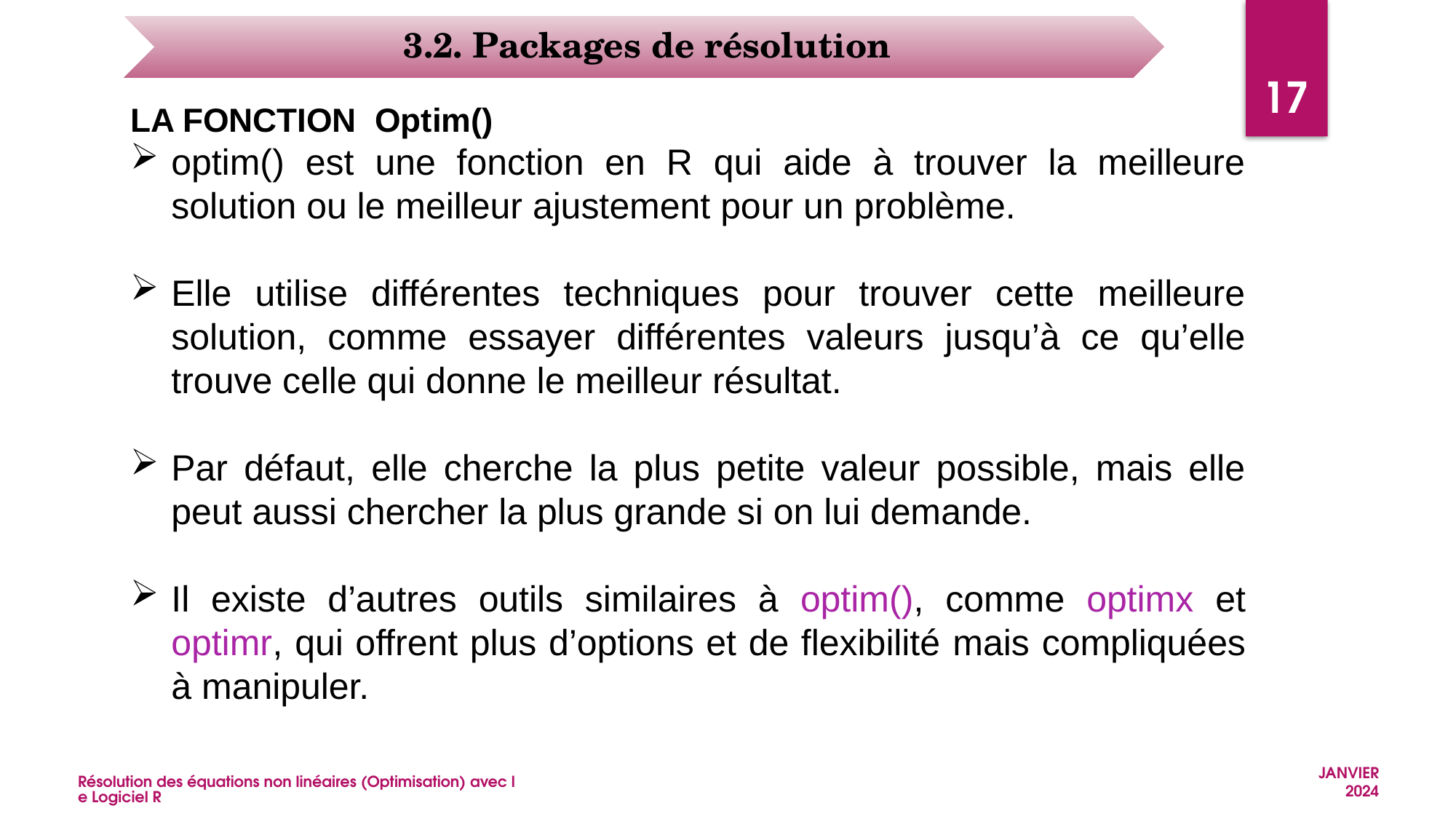

3.2. Packages de résolution
17
LA FONCTION  Optim()
optim() est une fonction en R qui aide à trouver la meilleure solution ou le meilleur ajustement pour un problème.

Elle utilise différentes techniques pour trouver cette meilleure solution, comme essayer différentes valeurs jusqu’à ce qu’elle trouve celle qui donne le meilleur résultat.

Par défaut, elle cherche la plus petite valeur possible, mais elle peut aussi chercher la plus grande si on lui demande.

Il existe d’autres outils similaires à optim(), comme optimx et optimr, qui offrent plus d’options et de flexibilité mais compliquées à manipuler.

Résolution des équations non linéaires (Optimisation) avec le Logiciel R
JANVIER 2024